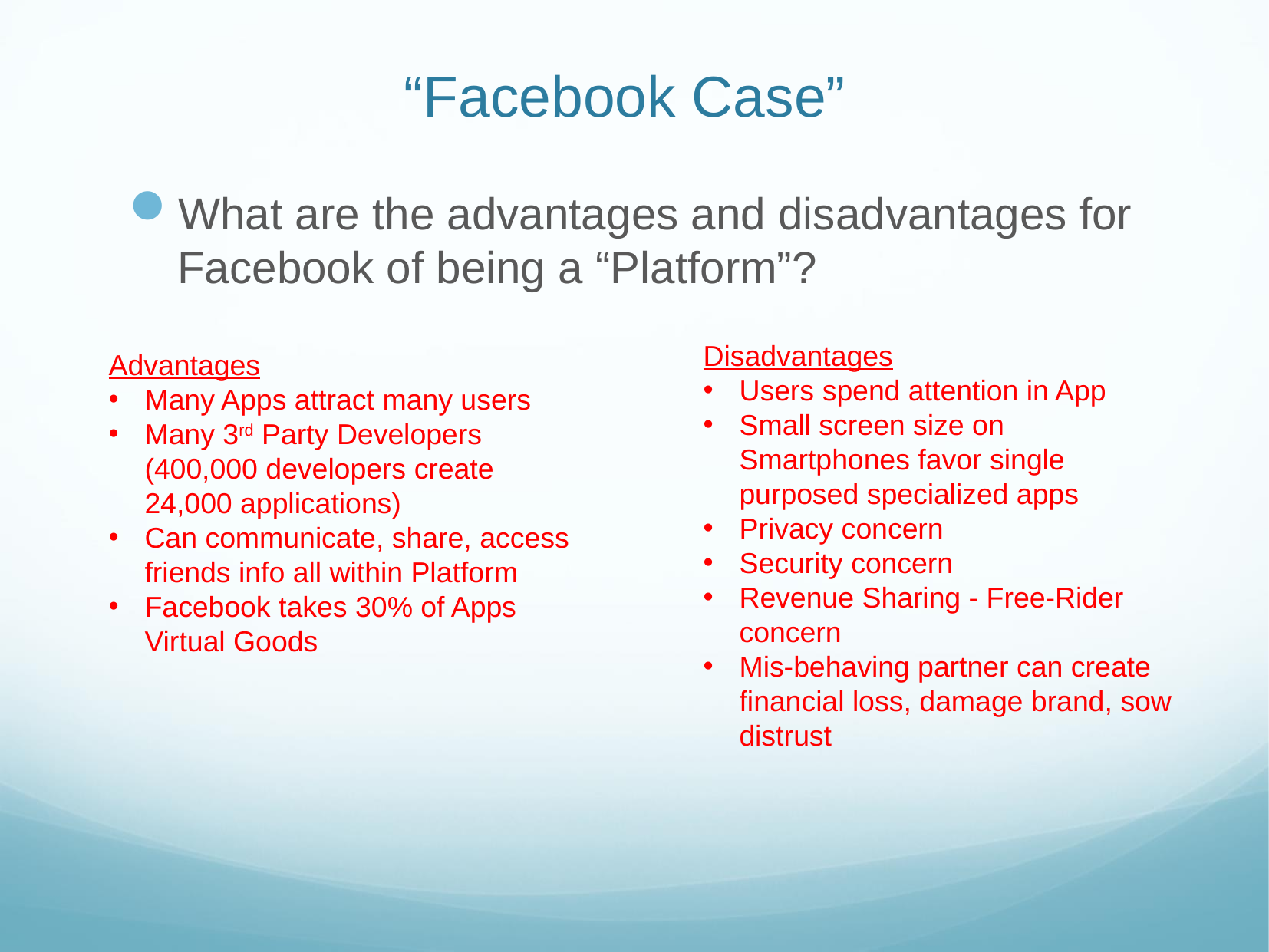

# “Facebook Case”
What are the advantages and disadvantages for Facebook of being a “Platform”?

Disadvantages
Users spend attention in App
Small screen size on Smartphones favor single purposed specialized apps
Privacy concern
Security concern
Revenue Sharing - Free-Rider concern
Mis-behaving partner can create financial loss, damage brand, sow distrust
Advantages
Many Apps attract many users
Many 3rd Party Developers (400,000 developers create 24,000 applications)
Can communicate, share, access friends info all within Platform
Facebook takes 30% of Apps Virtual Goods